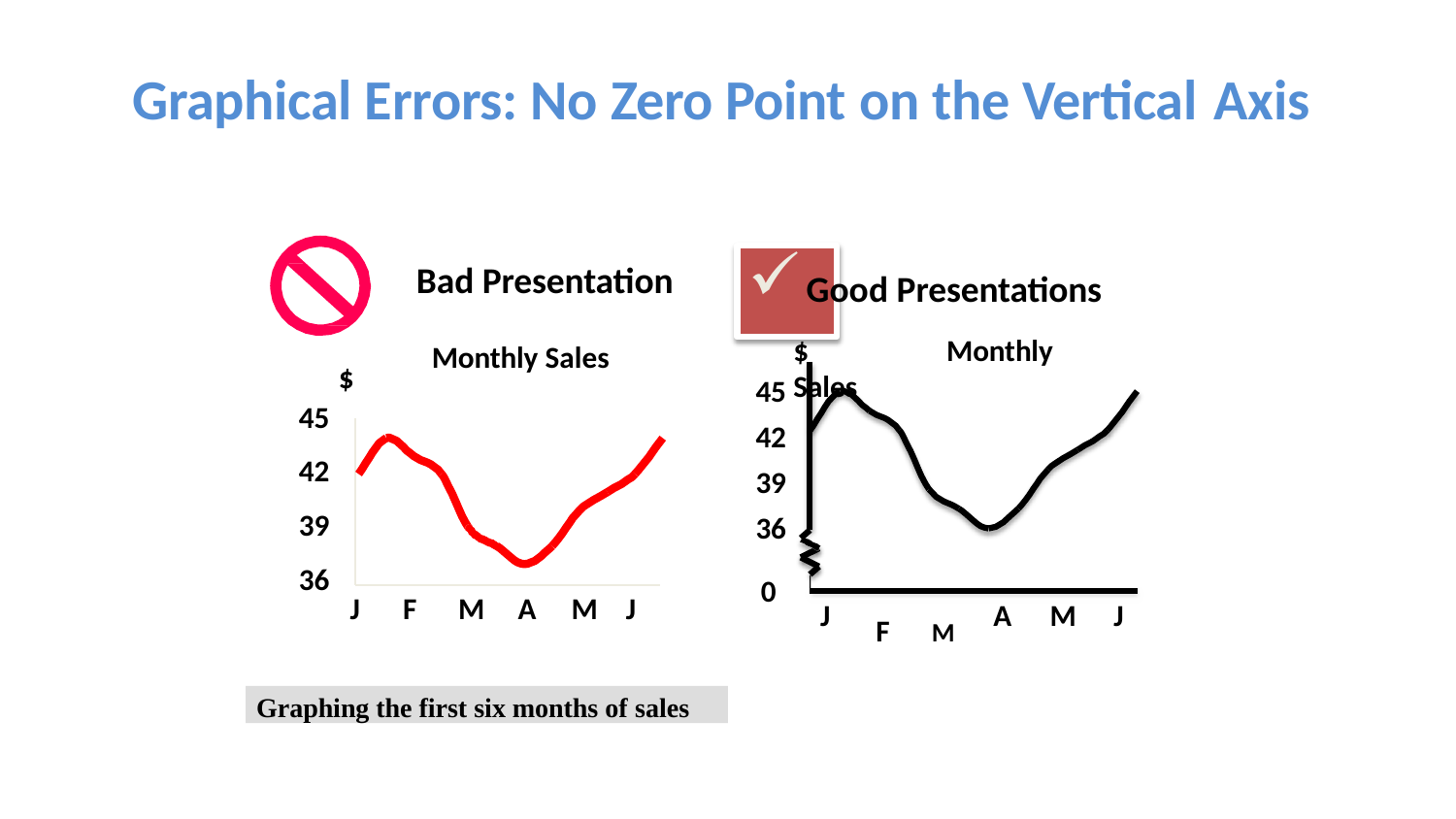

# Graphical Errors: No Zero Point on the Vertical Axis

Bad Presentation
Good Presentations
$	Monthly Sales
Monthly Sales
$

45
42
39
36
45
42
39
36

0
J	F	M	A	M	J
J
A	M	J
F	M
Graphing the first six months of sales